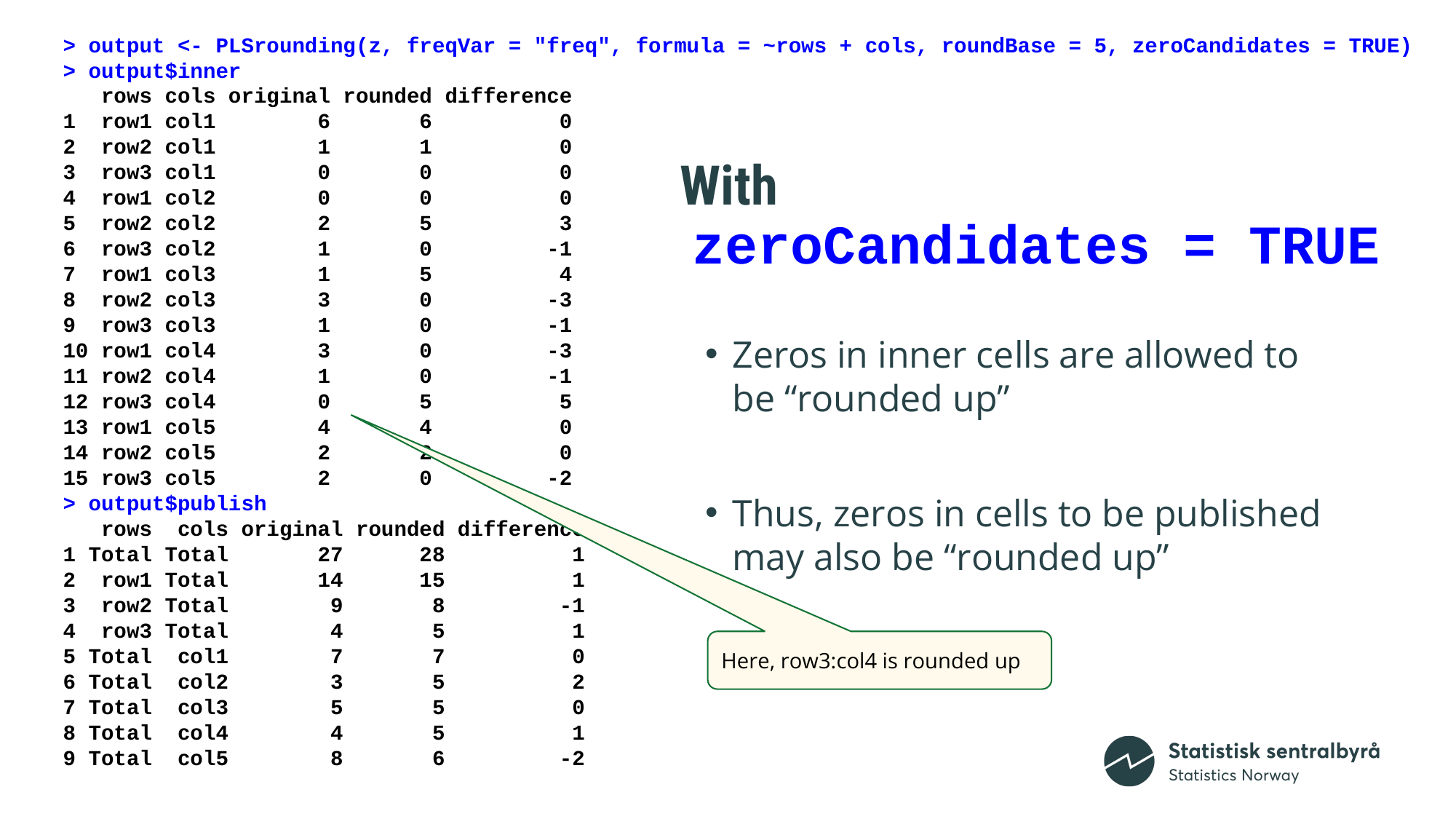

> output <- PLSrounding(z, freqVar = "freq", formula = ~rows + cols, roundBase = 5, zeroCandidates = TRUE)
> output$inner
   rows cols original rounded difference
1  row1 col1        6       6          0
2  row2 col1        1       1          0
3  row3 col1        0       0          0
4  row1 col2        0       0          0
5  row2 col2        2       5          3
6  row3 col2        1       0         -1
7  row1 col3        1       5          4
8  row2 col3        3       0         -3
9  row3 col3        1       0         -1
10 row1 col4        3       0         -3
11 row2 col4        1       0         -1
12 row3 col4        0       5          5
13 row1 col5        4       4          0
14 row2 col5        2       2          0
15 row3 col5        2       0         -2
> output$publish
   rows  cols original rounded difference
1 Total Total       27      28          1
2  row1 Total       14      15          1
3  row2 Total        9       8         -1
4  row3 Total        4       5          1
5 Total  col1        7       7          0
6 Total  col2        3       5          2
7 Total  col3        5       5          0
8 Total  col4        4       5          1
9 Total  col5        8       6         -2

# With zeroCandidates = TRUE
Zeros in inner cells are allowed to be “rounded up”

Thus, zeros in cells to be published may also be “rounded up”

Here, row3:col4 is rounded up